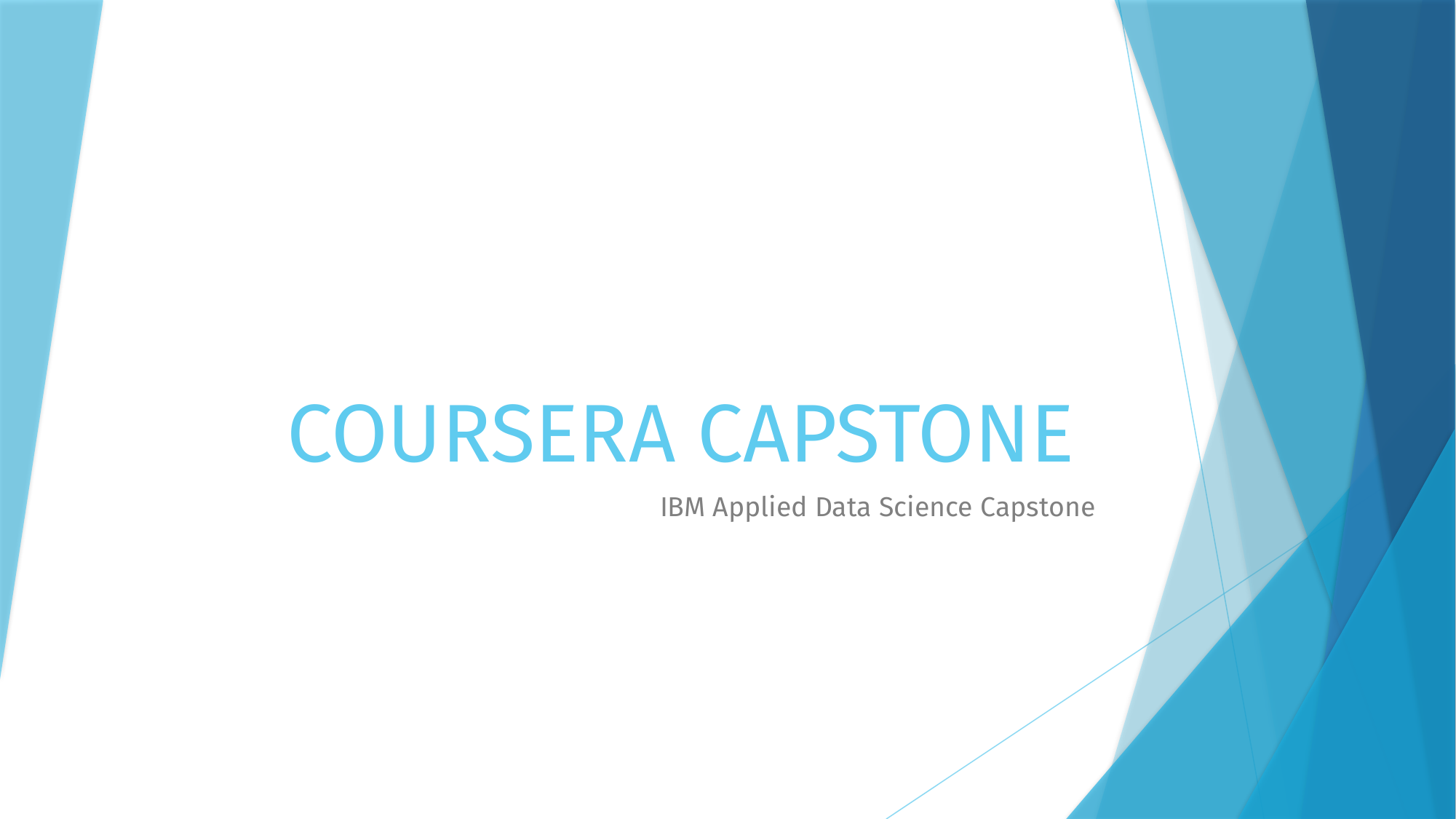

# COURSERA CAPSTONE
IBM Applied Data Science Capstone